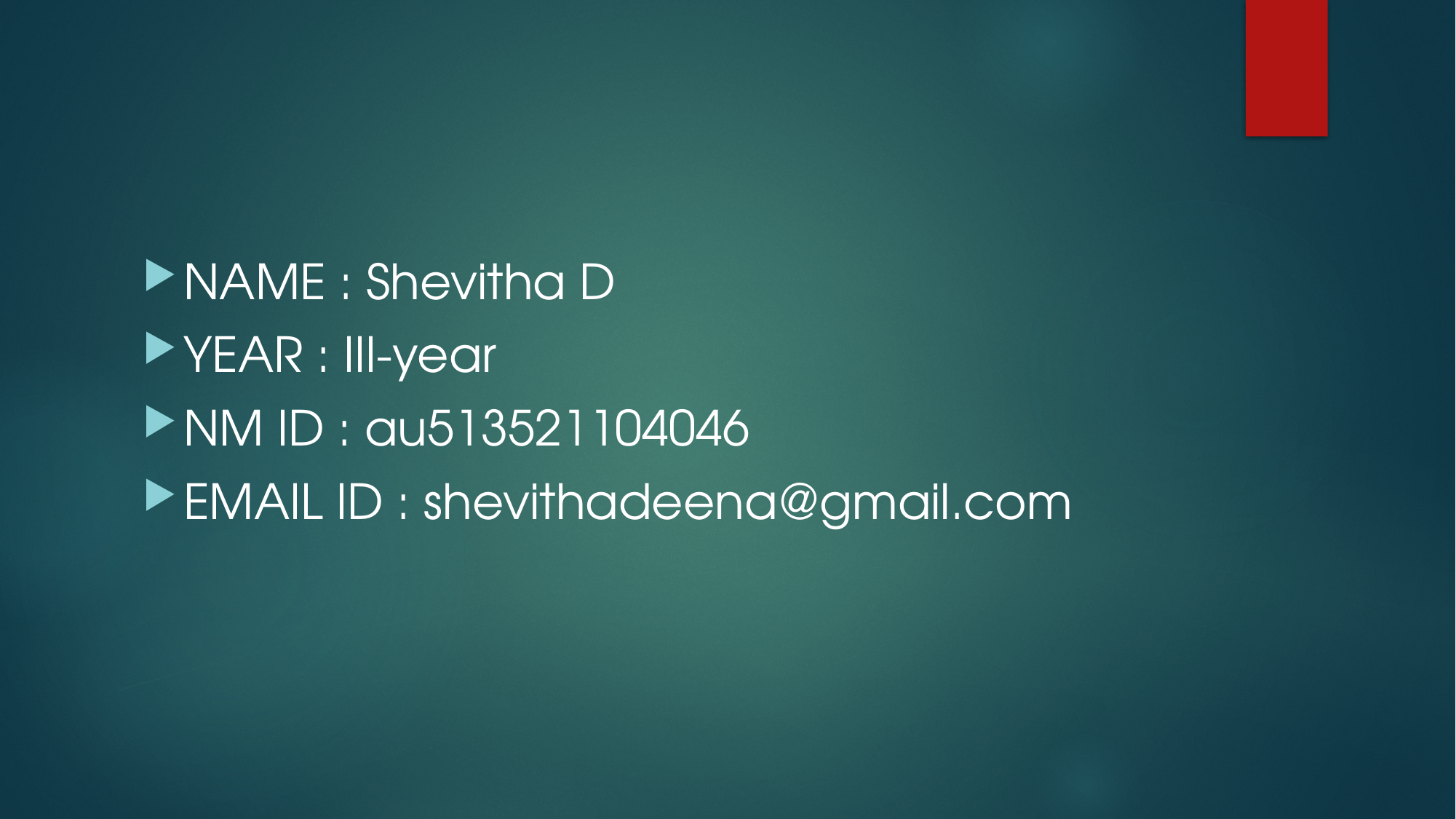

#
NAME : Shevitha D
YEAR : III-year
NM ID : au513521104046
EMAIL ID : shevithadeena@gmail.com